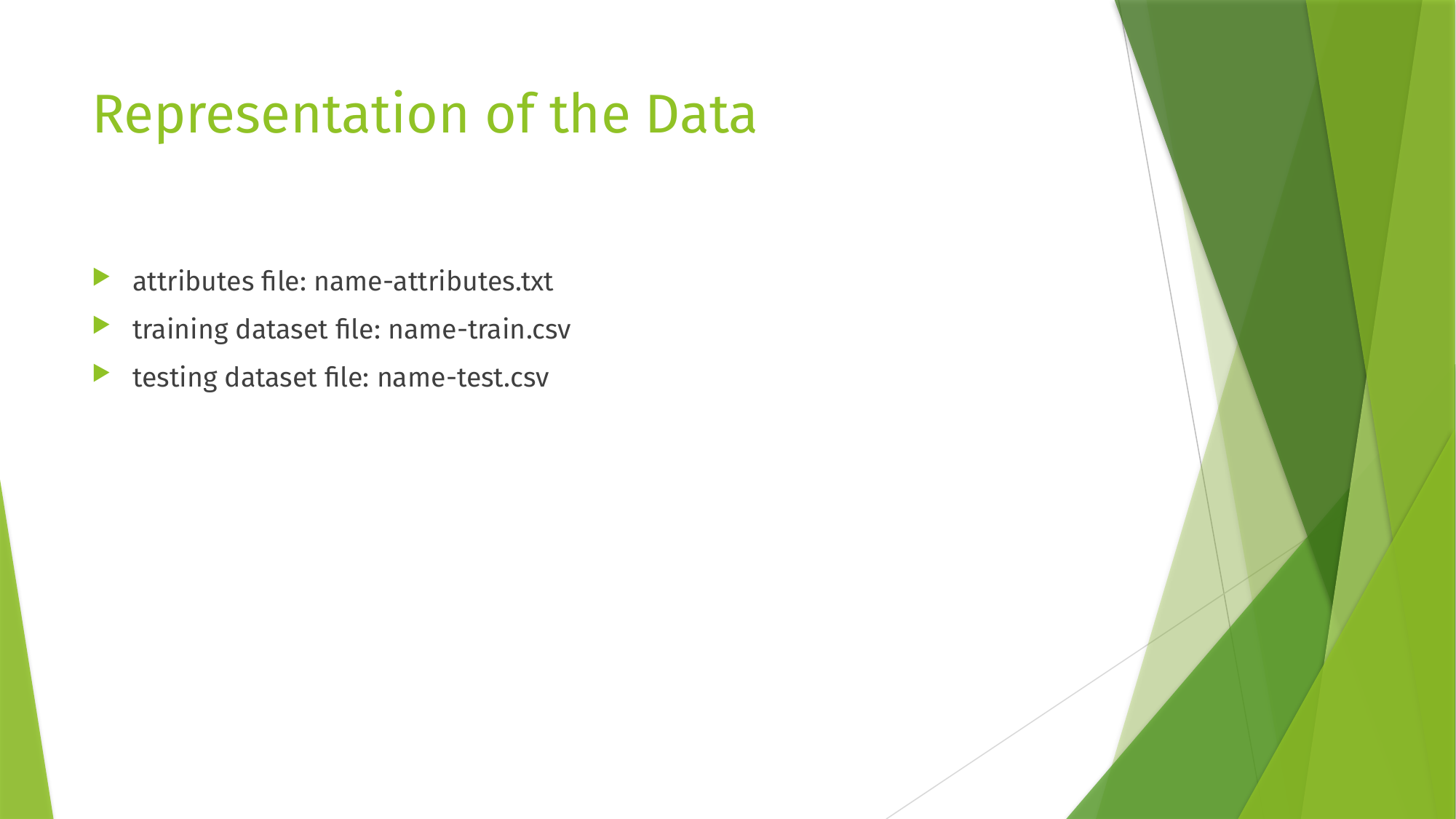

# Representation of the Data
attributes file: name-attributes.txt
training dataset file: name-train.csv
testing dataset file: name-test.csv